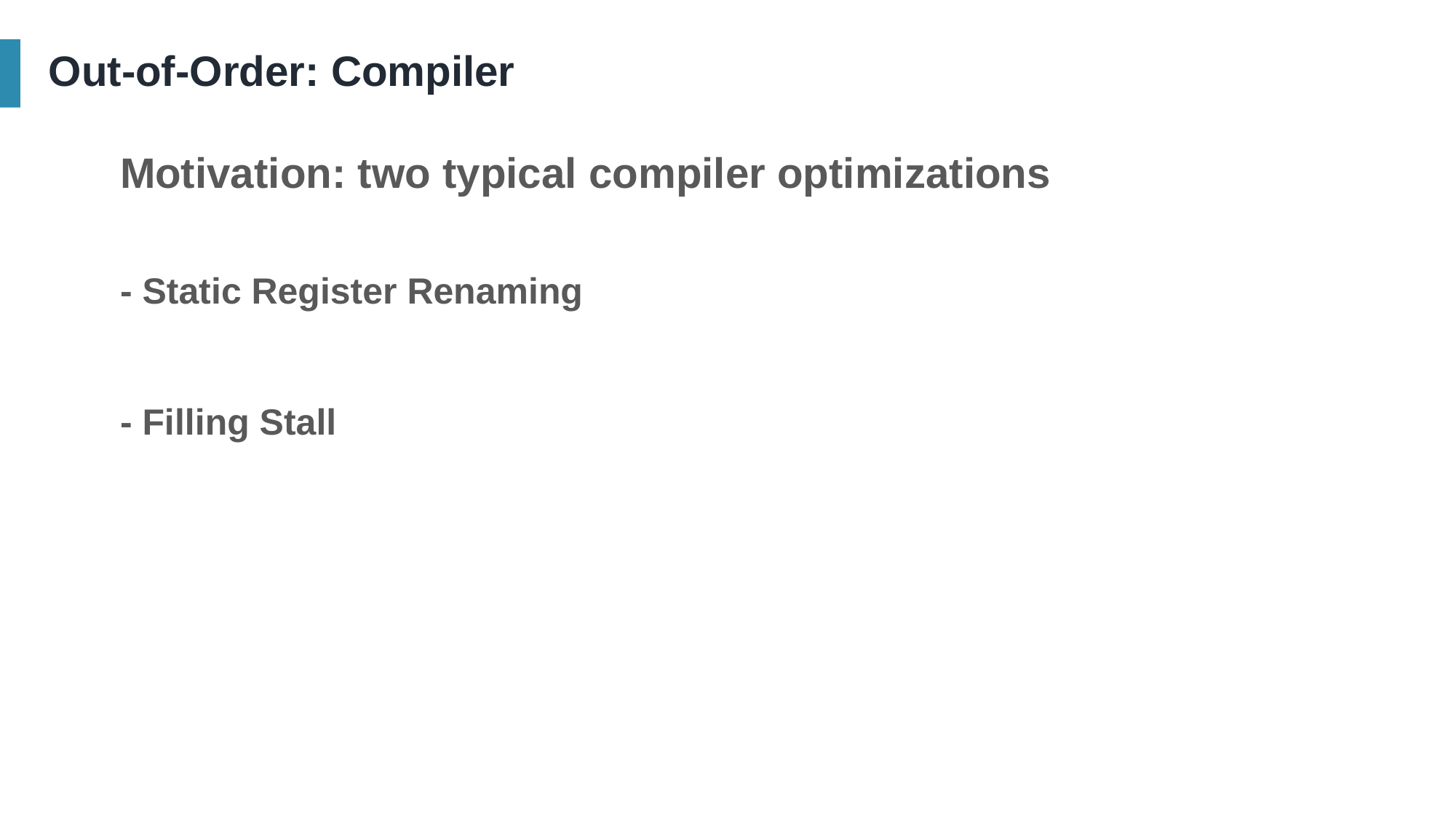

Out-of-Order: Compiler

Motivation: two typical compiler optimizations

- Static Register Renaming

- Filling Stall